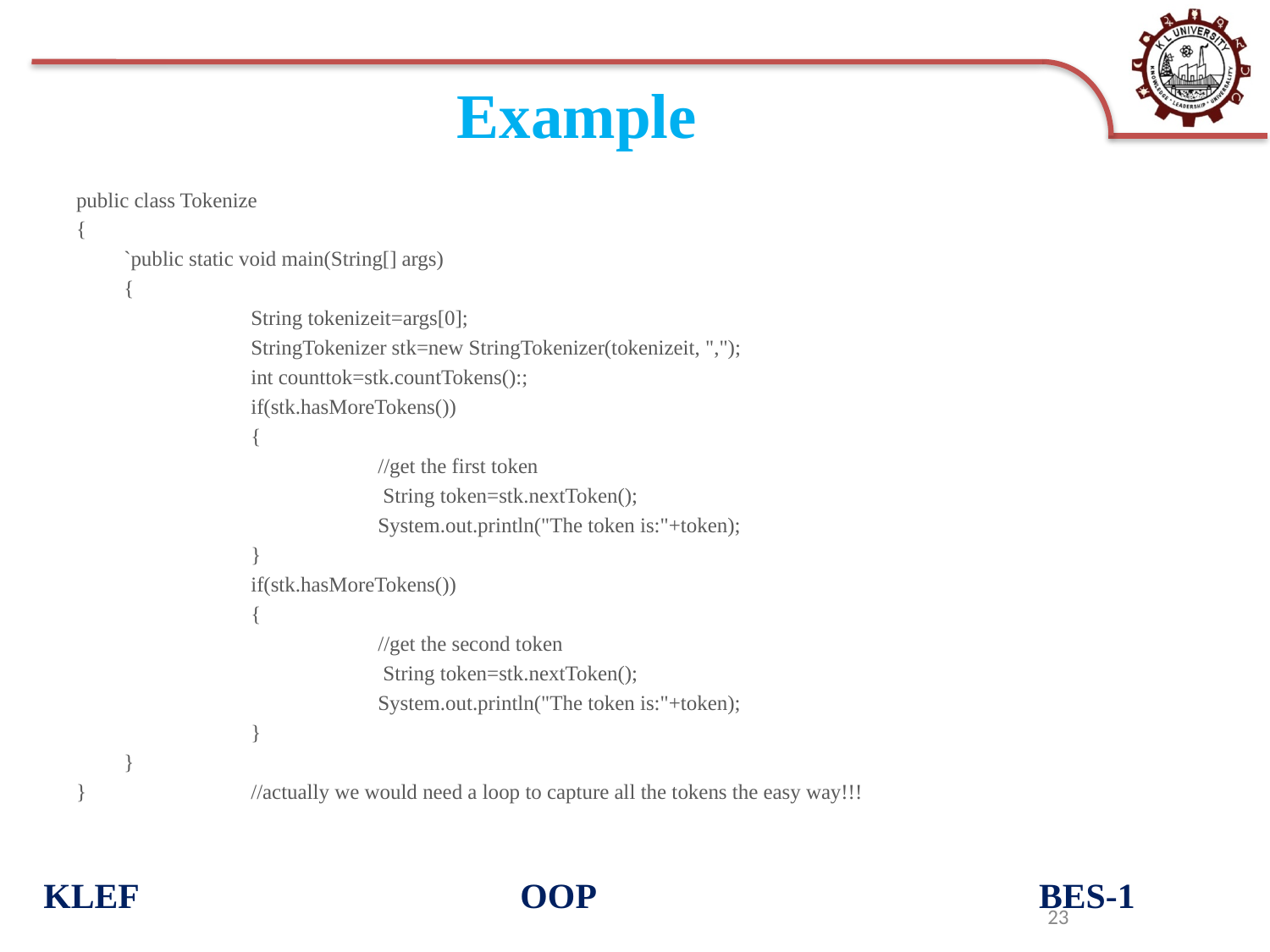

# Example
public class Tokenize
{
	`public static void main(String[] args)
	{
		String tokenizeit=args[0];
		StringTokenizer stk=new StringTokenizer(tokenizeit, ",");
		int counttok=stk.countTokens():;
		if(stk.hasMoreTokens())
		{
		  	//get the first token
			 String token=stk.nextToken();
		   	System.out.println("The token is:"+token);
		}
		if(stk.hasMoreTokens())
		{
			//get the second token
			 String token=stk.nextToken();
		   	System.out.println("The token is:"+token);
		}
	}
}		//actually we would need a loop to capture all the tokens the easy way!!!
KLEF                                           OOP                                                  BES-1
23